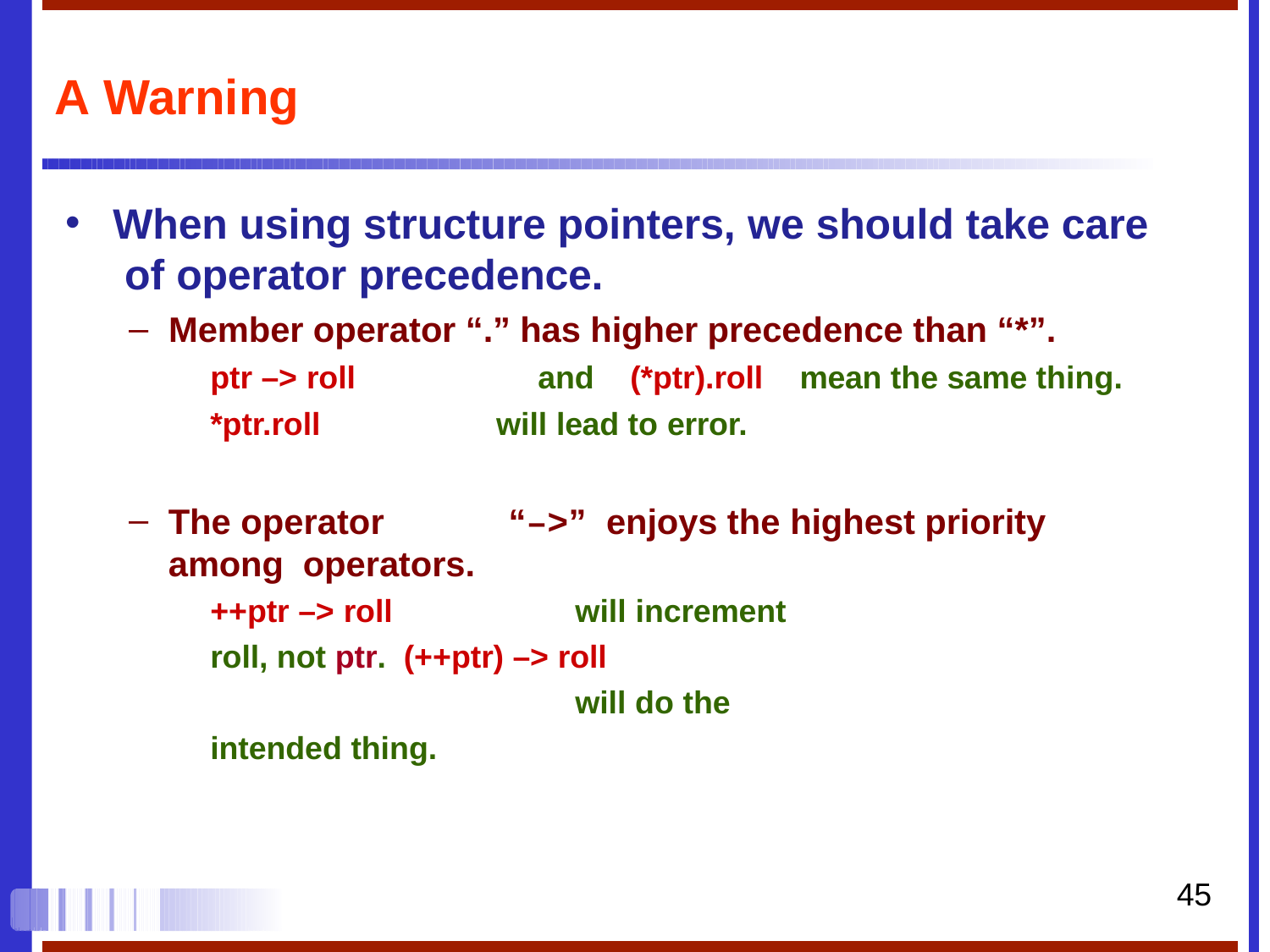

# A Warning

When using structure pointers, we should take care  of operator precedence.
Member operator “.” has higher precedence than “*”.
ptr –> roll	and	(*ptr).roll	mean the same thing.
*ptr.roll	will lead to error.

The operator	“–>”	enjoys the highest priority among  operators.
++ptr –> roll	will increment roll, not ptr.  (++ptr) –> roll		will do the intended thing.
45